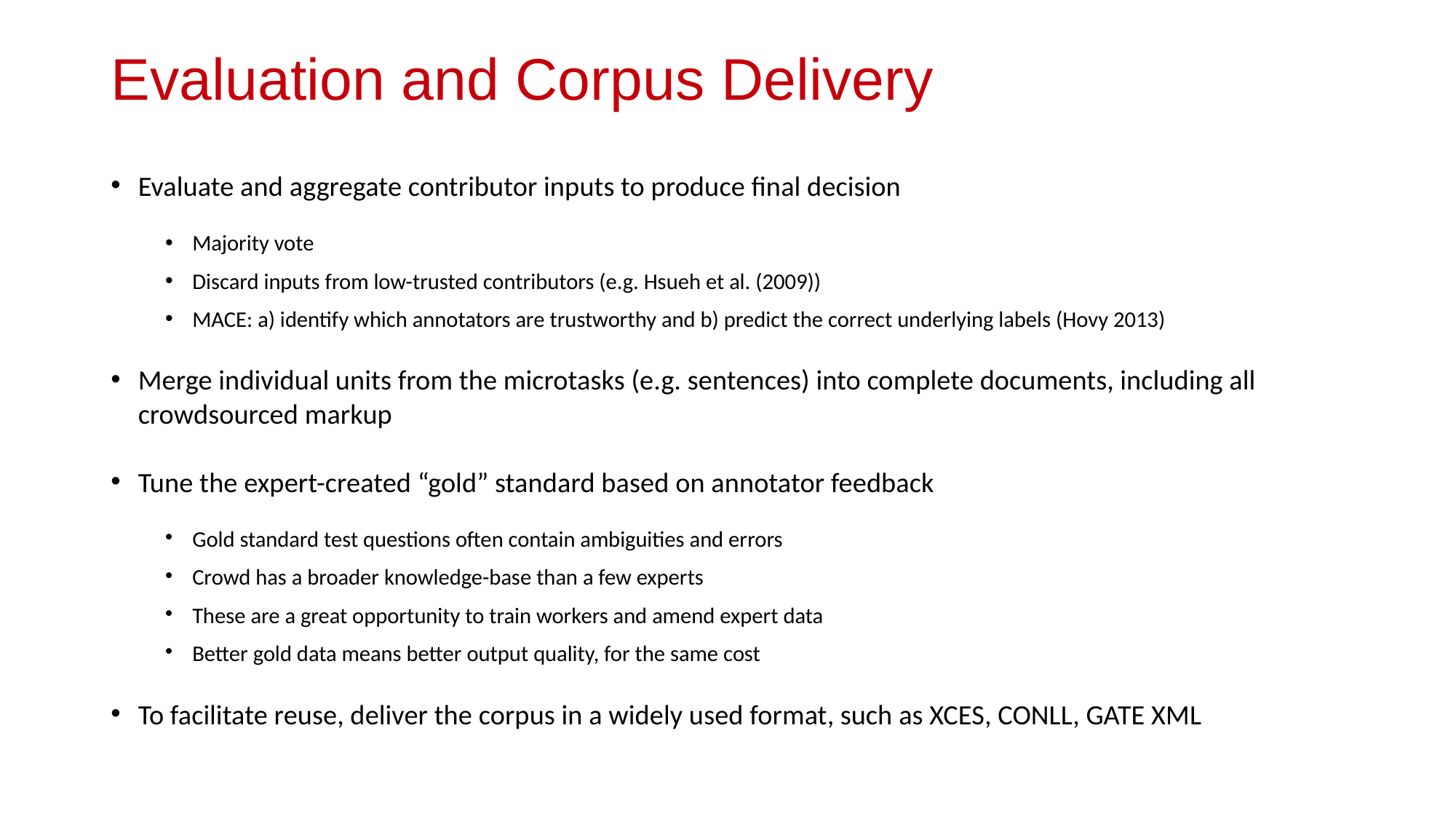

# Evaluation and Corpus Delivery
Evaluate and aggregate contributor inputs to produce final decision
Majority vote
Discard inputs from low-trusted contributors (e.g. Hsueh et al. (2009))
MACE: a) identify which annotators are trustworthy and b) predict the correct underlying labels (Hovy 2013)
Merge individual units from the microtasks (e.g. sentences) into complete documents, including all crowdsourced markup
Tune the expert-created “gold” standard based on annotator feedback
Gold standard test questions often contain ambiguities and errors
Crowd has a broader knowledge-base than a few experts
These are a great opportunity to train workers and amend expert data
Better gold data means better output quality, for the same cost
To facilitate reuse, deliver the corpus in a widely used format, such as XCES, CONLL, GATE XML